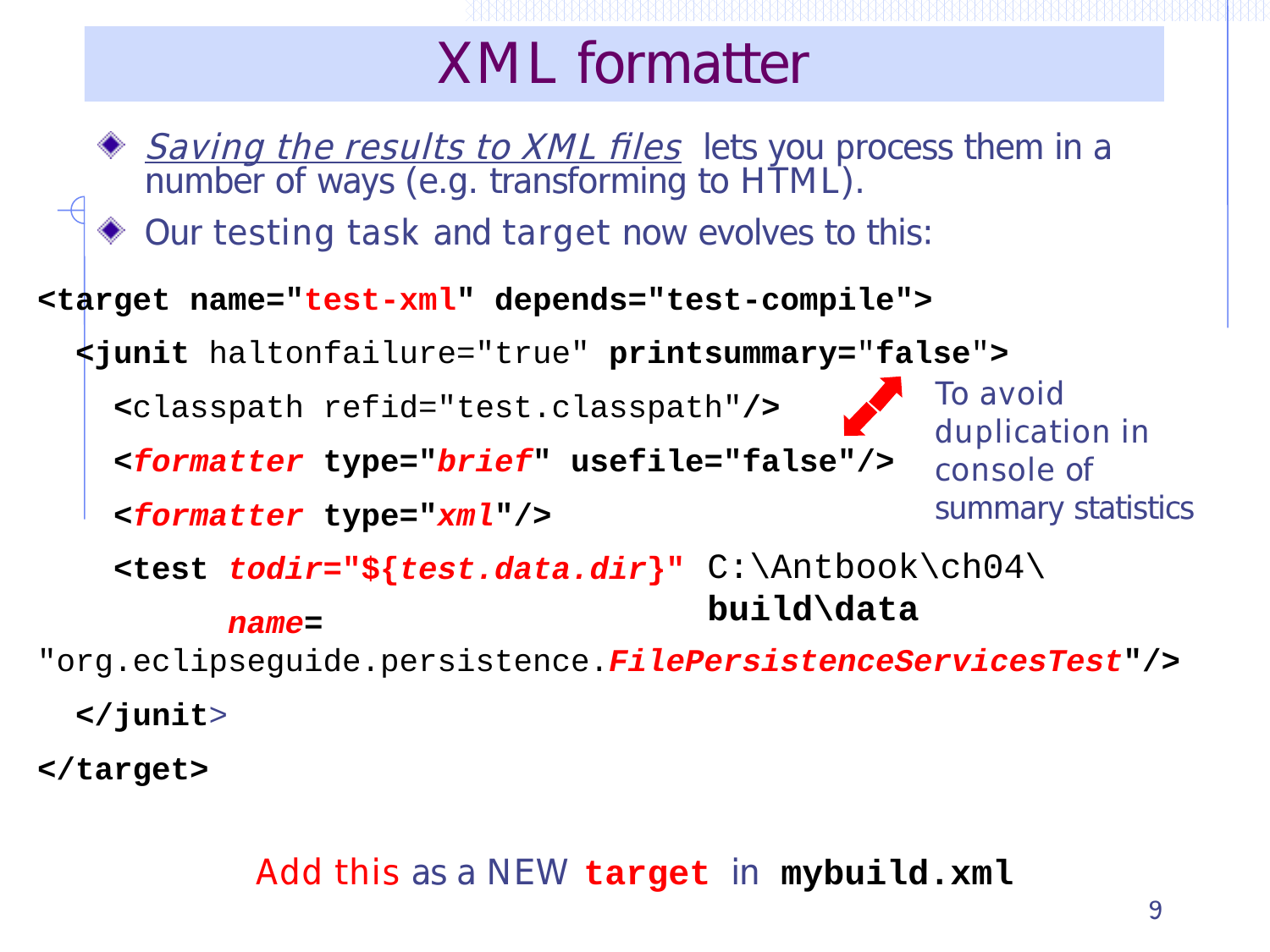

# XML formatter
Saving the results to XML files  lets you process them in a number of ways (e.g. transforming to HTML).
Our testing task and target now evolves to this:
<target name="test-xml" depends="test-compile">
  <junit haltonfailure="true" printsummary="false">
    <classpath refid="test.classpath"/>
    <formatter type="brief" usefile="false"/>
    <formatter type="xml"/>
    <test todir="${test.data.dir}"
          name=             "org.eclipseguide.persistence.FilePersistenceServicesTest"/>
  </junit>
</target>
To avoid duplication in console of summary statistics

C:\Antbook\ch04\
build\data
Add this as a NEW target in mybuild.xml
9